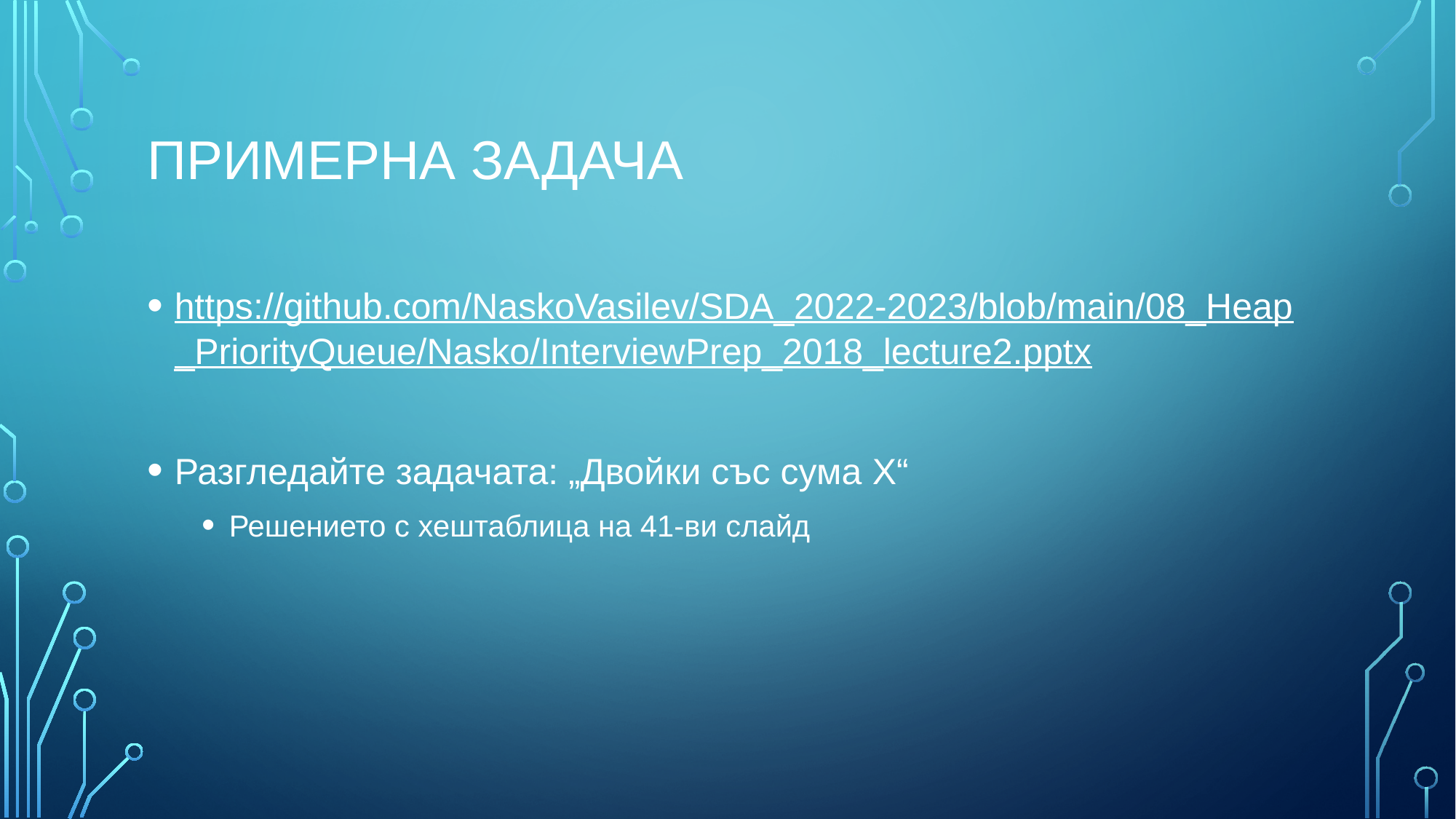

# Примерна задача
https://github.com/NaskoVasilev/SDA_2022-2023/blob/main/08_Heap_PriorityQueue/Nasko/InterviewPrep_2018_lecture2.pptx
Разгледайте задачата: „Двойки със сума X“
Решението с хештаблица на 41-ви слайд